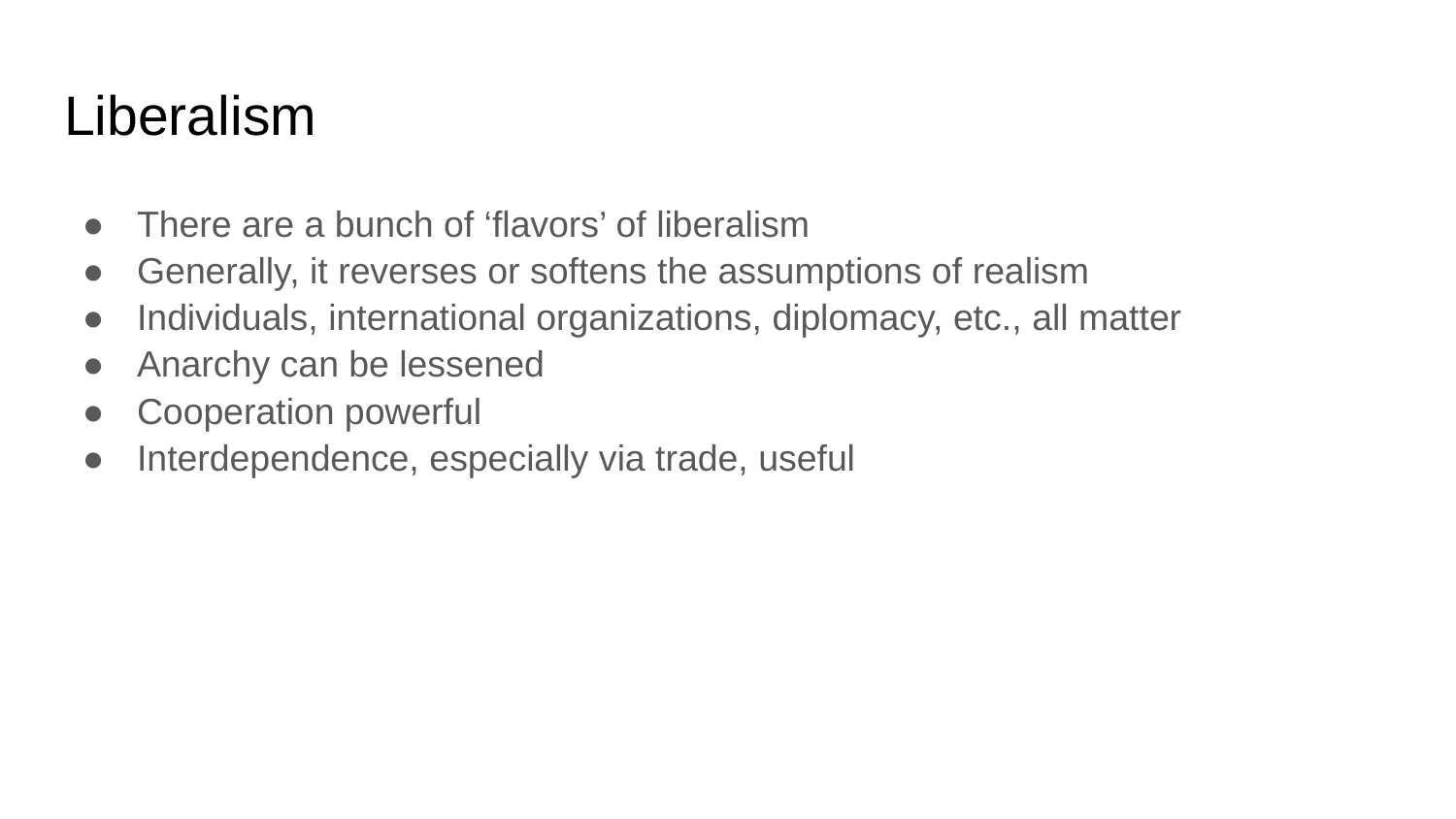

# Liberalism
There are a bunch of ‘flavors’ of liberalism
Generally, it reverses or softens the assumptions of realism
Individuals, international organizations, diplomacy, etc., all matter
Anarchy can be lessened
Cooperation powerful
Interdependence, especially via trade, useful